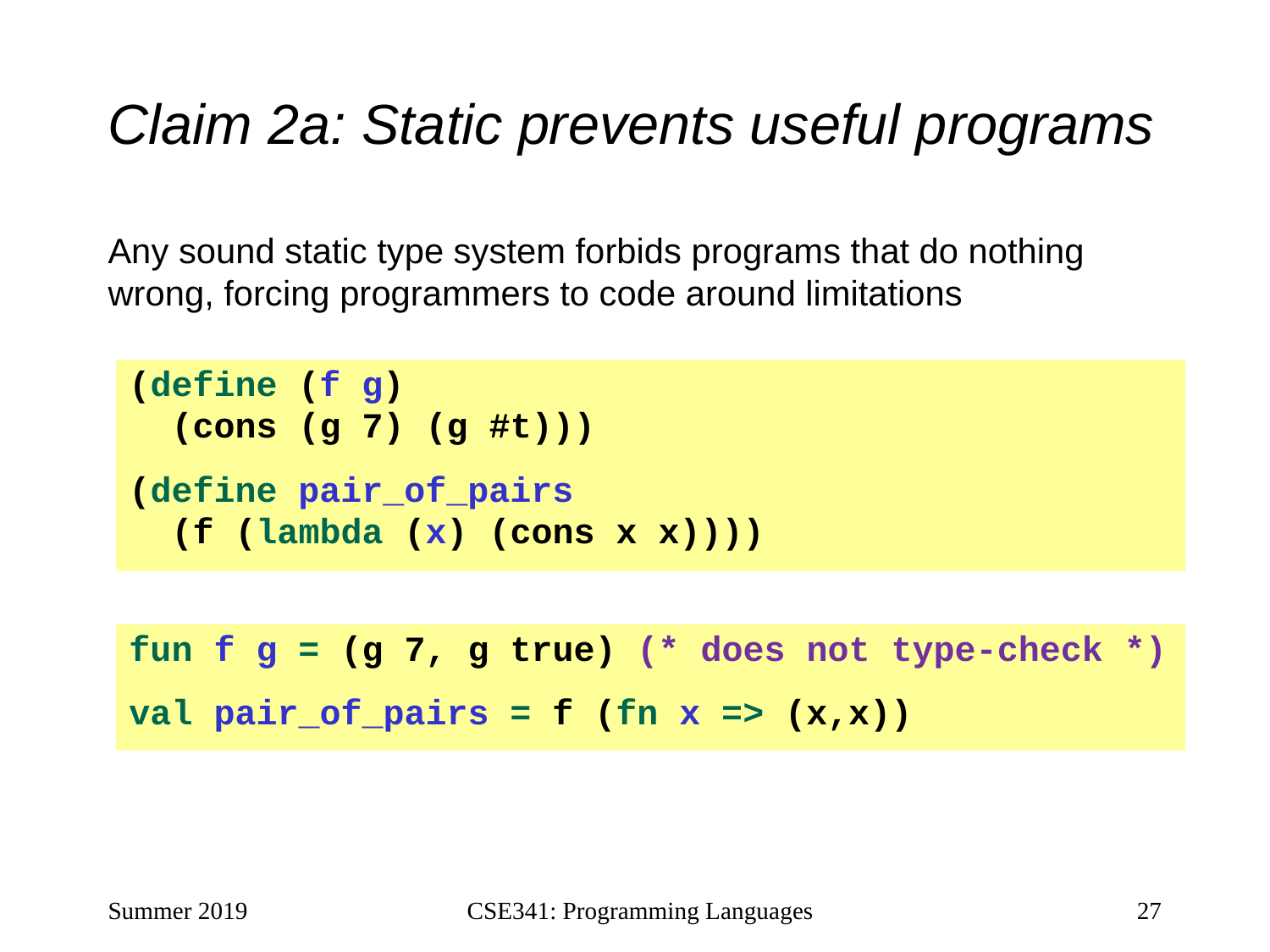

# Claim 2a: Static prevents useful programs
Any sound static type system forbids programs that do nothing wrong, forcing programmers to code around limitations
(define (f g)
  (cons (g 7) (g #t)))

(define pair_of_pairs
  (f (lambda (x) (cons x x))))
fun f g = (g 7, g true) (* does not type-check *)

val pair_of_pairs = f (fn x => (x,x))
Summer 2019
CSE341: Programming Languages
27